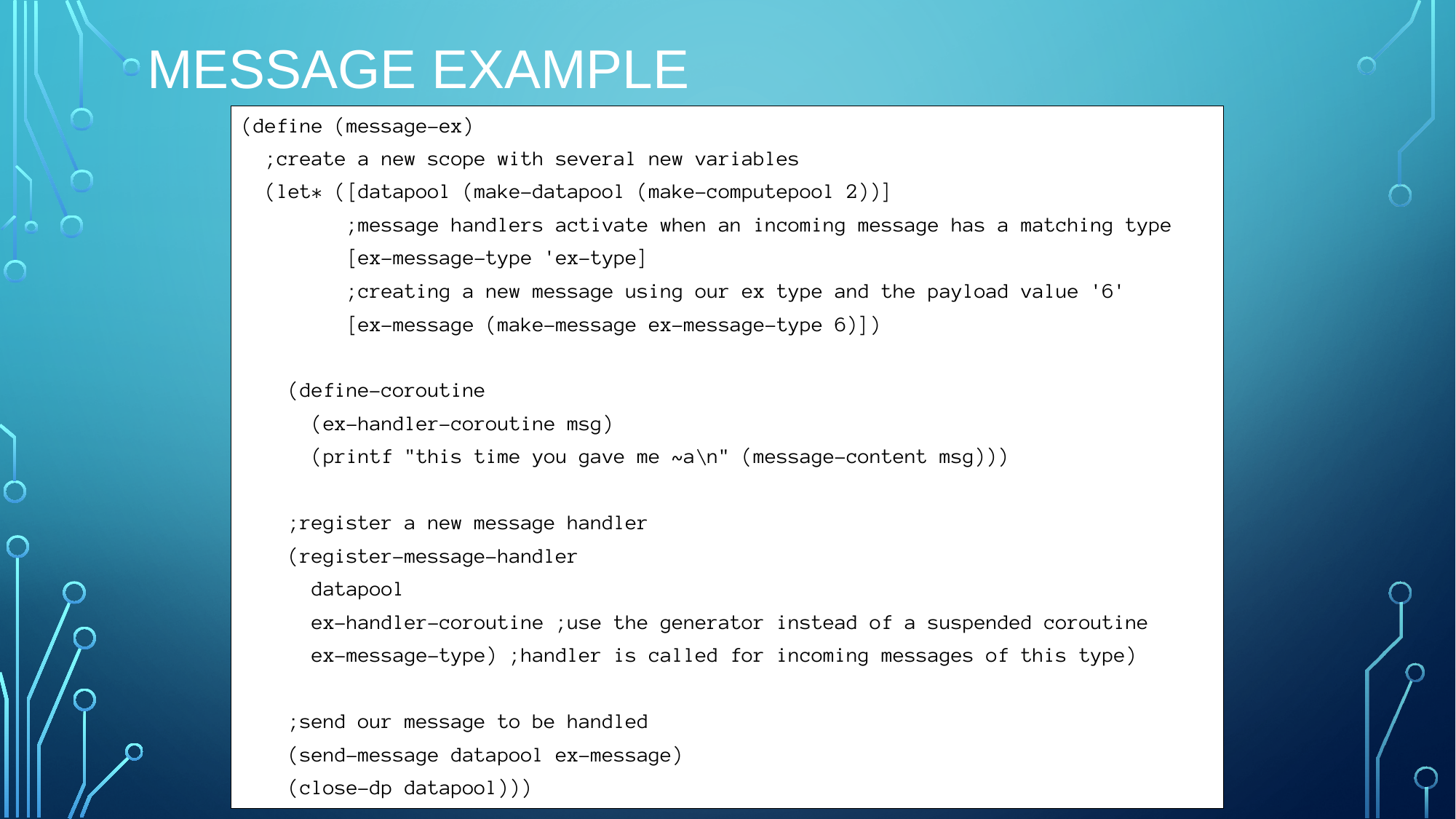

# Message example
(define (message-ex)
  ;create a new scope with several new variables
  (let* ([datapool (make-datapool (make-computepool 2))]
         ;message handlers activate when an incoming message has a matching type
         [ex-message-type 'ex-type]
         ;creating a new message using our ex type and the payload value '6'
         [ex-message (make-message ex-message-type 6)])

    (define-coroutine
      (ex-handler-coroutine msg)
      (printf "this time you gave me ~a\n" (message-content msg)))

    ;register a new message handler
    (register-message-handler
      datapool
      ex-handler-coroutine ;use the generator instead of a suspended coroutine
      ex-message-type) ;handler is called for incoming messages of this type)

    ;send our message to be handled
    (send-message datapool ex-message)
    (close-dp datapool)))